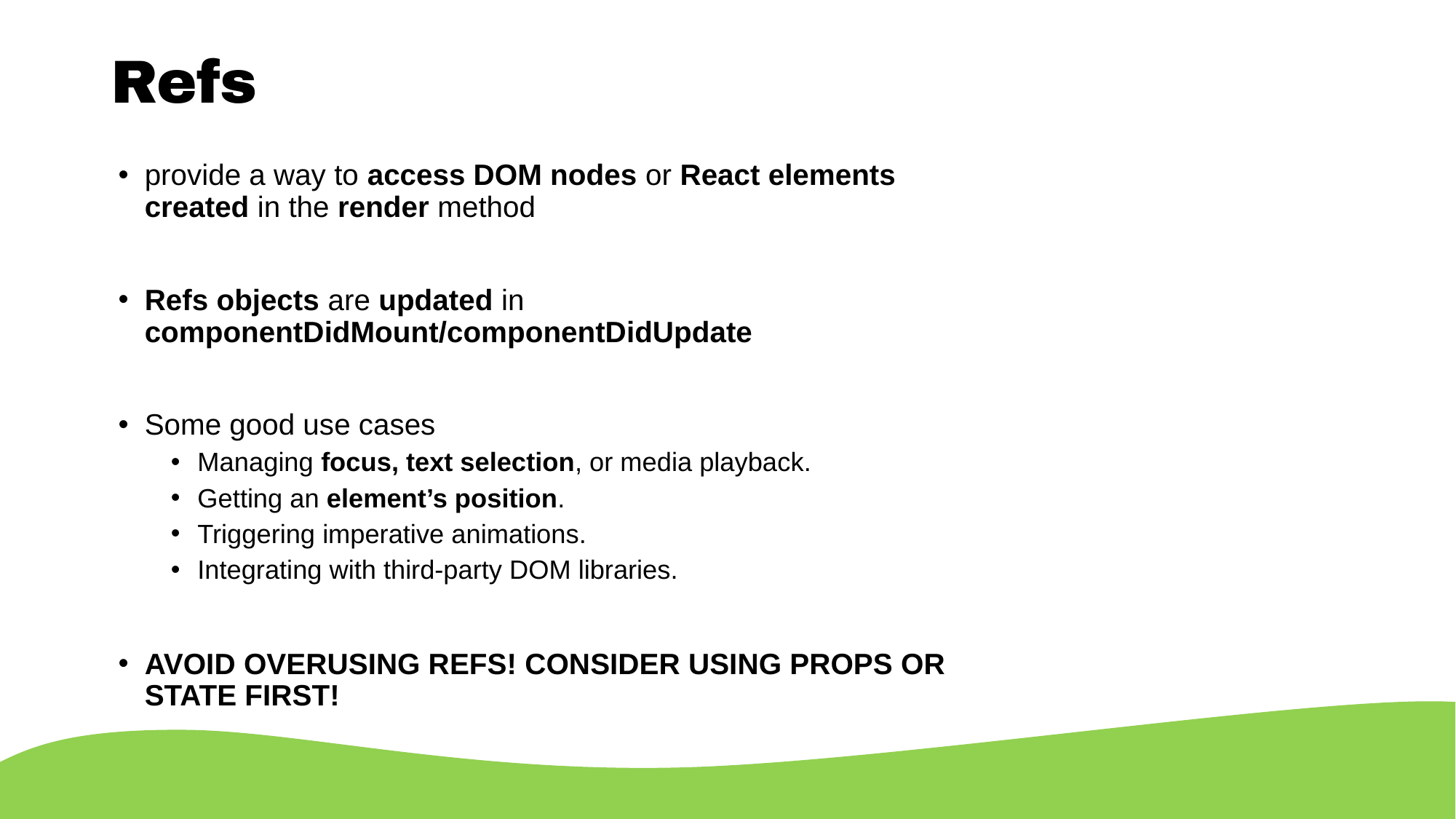

# Refs
provide a way to access DOM nodes or React elements created in the render method

Refs objects are updated in componentDidMount/componentDidUpdate

Some good use cases
Managing focus, text selection, or media playback.
Getting an element’s position.
Triggering imperative animations.
Integrating with third-party DOM libraries.

AVOID OVERUSING REFS! CONSIDER USING PROPS OR STATE FIRST!